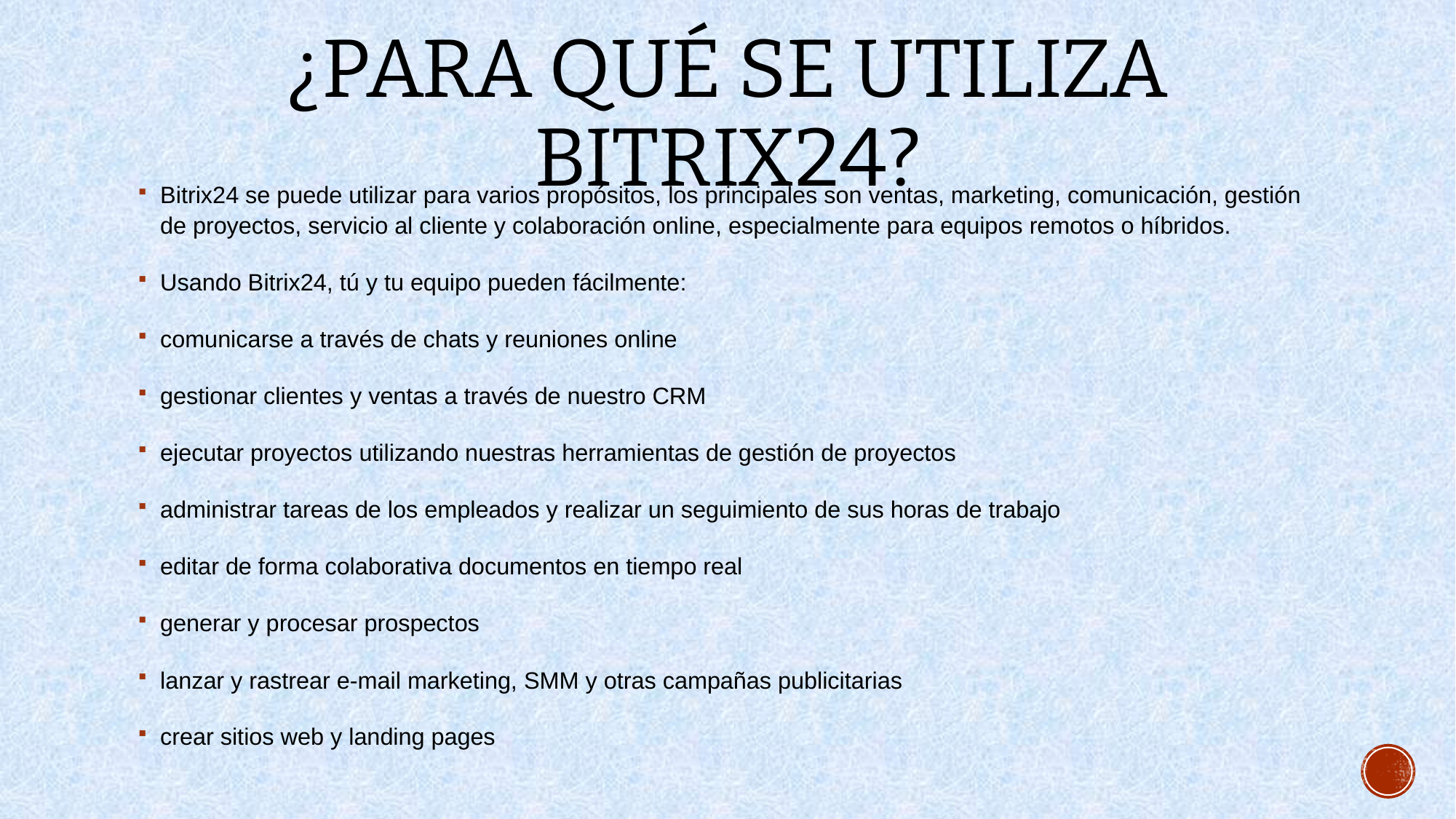

# ¿Para qué se utiliza Bitrix24?
Bitrix24 se puede utilizar para varios propósitos, los principales son ventas, marketing, comunicación, gestión de proyectos, servicio al cliente y colaboración online, especialmente para equipos remotos o híbridos.
Usando Bitrix24, tú y tu equipo pueden fácilmente:
comunicarse a través de chats y reuniones online
gestionar clientes y ventas a través de nuestro CRM
ejecutar proyectos utilizando nuestras herramientas de gestión de proyectos
administrar tareas de los empleados y realizar un seguimiento de sus horas de trabajo
editar de forma colaborativa documentos en tiempo real
generar y procesar prospectos
lanzar y rastrear e-mail marketing, SMM y otras campañas publicitarias
crear sitios web y landing pages